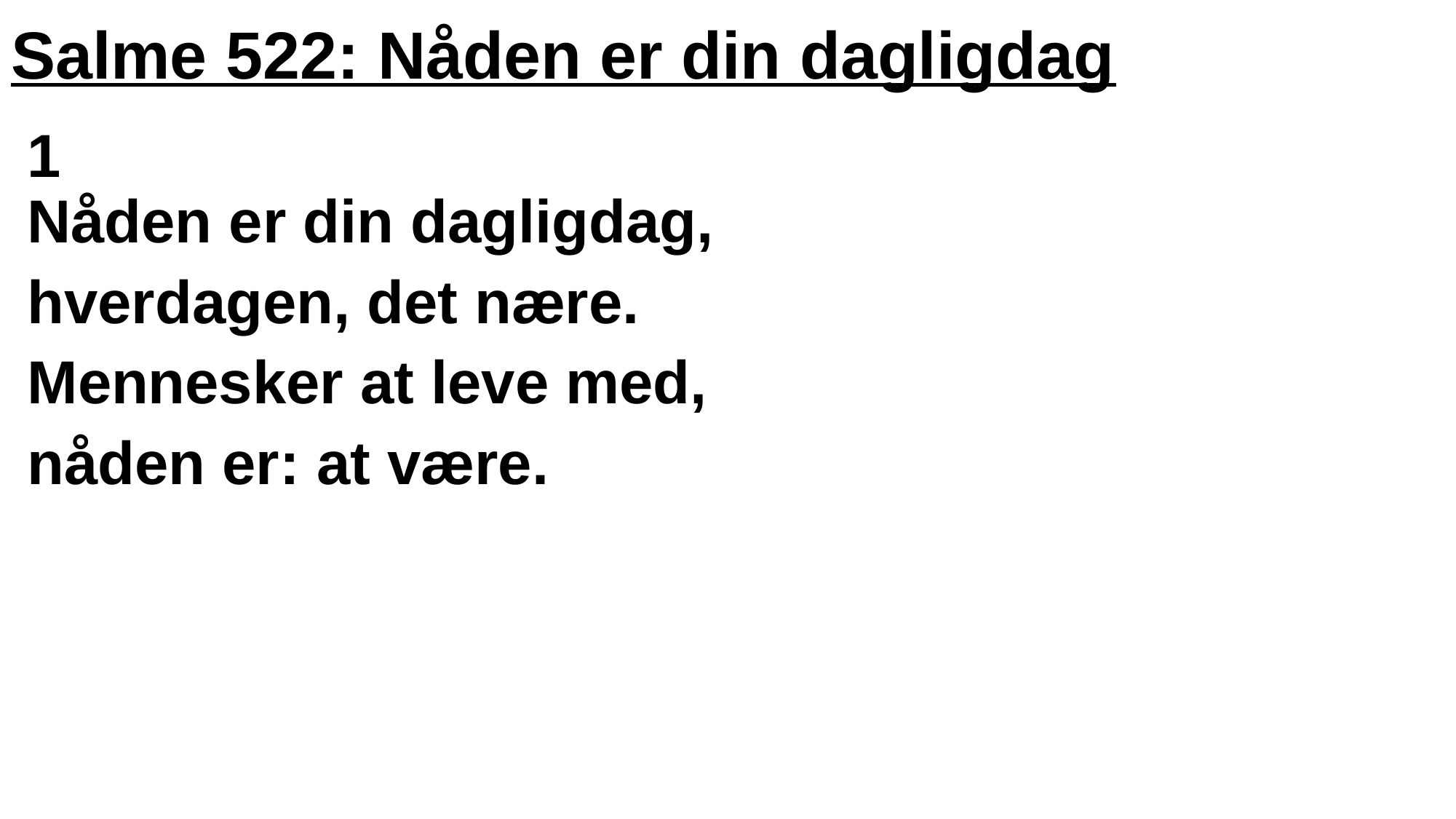

# Salme 522: Nåden er din dagligdag
1
Nåden er din dagligdag,
hverdagen, det nære.
Mennesker at leve med,
nåden er: at være.